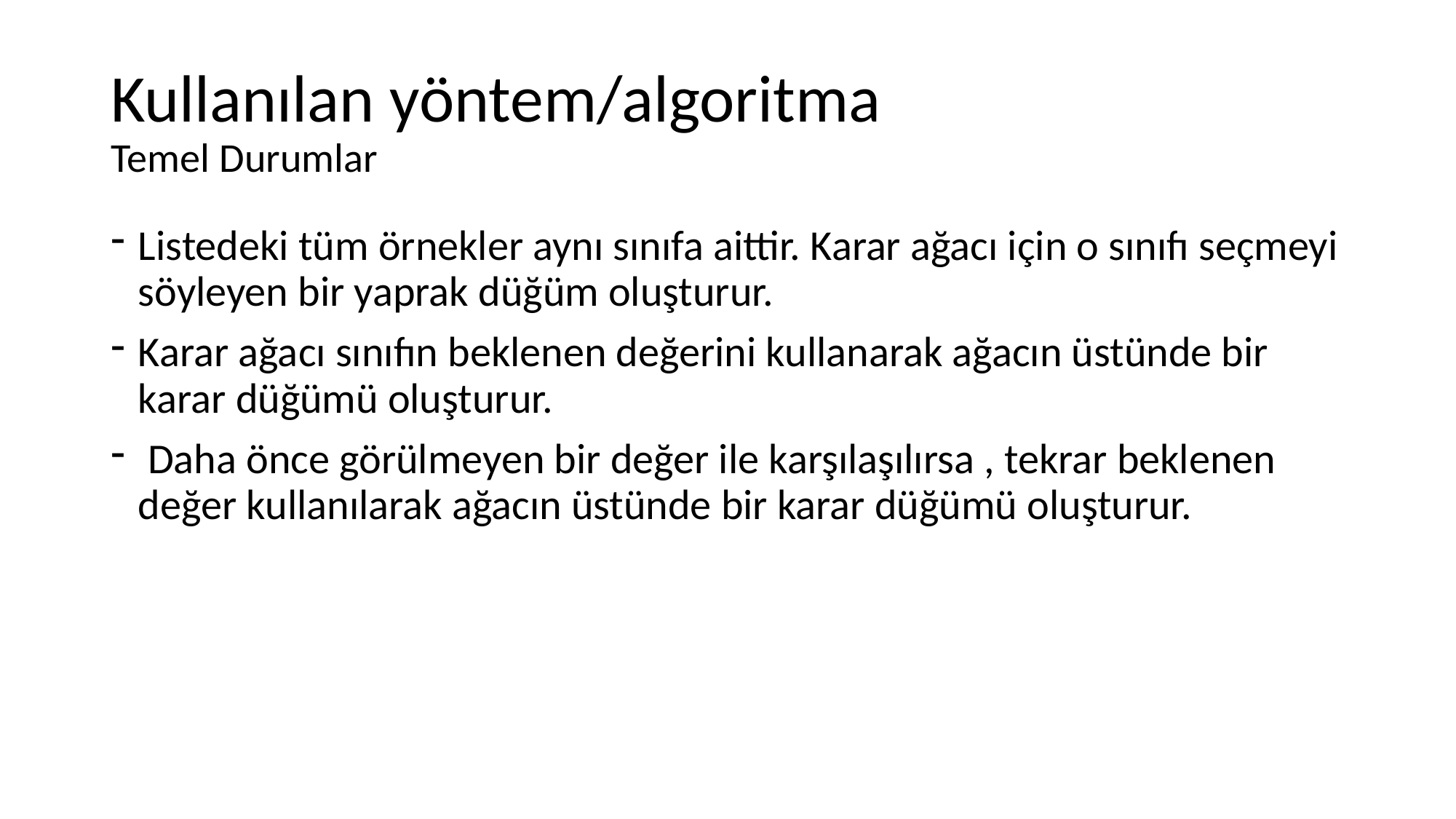

# Kullanılan yöntem/algoritma Temel Durumlar
Listedeki tüm örnekler aynı sınıfa aittir. Karar ağacı için o sınıfı seçmeyi söyleyen bir yaprak düğüm oluşturur.
Karar ağacı sınıfın beklenen değerini kullanarak ağacın üstünde bir karar düğümü oluşturur.
 Daha önce görülmeyen bir değer ile karşılaşılırsa , tekrar beklenen değer kullanılarak ağacın üstünde bir karar düğümü oluşturur.